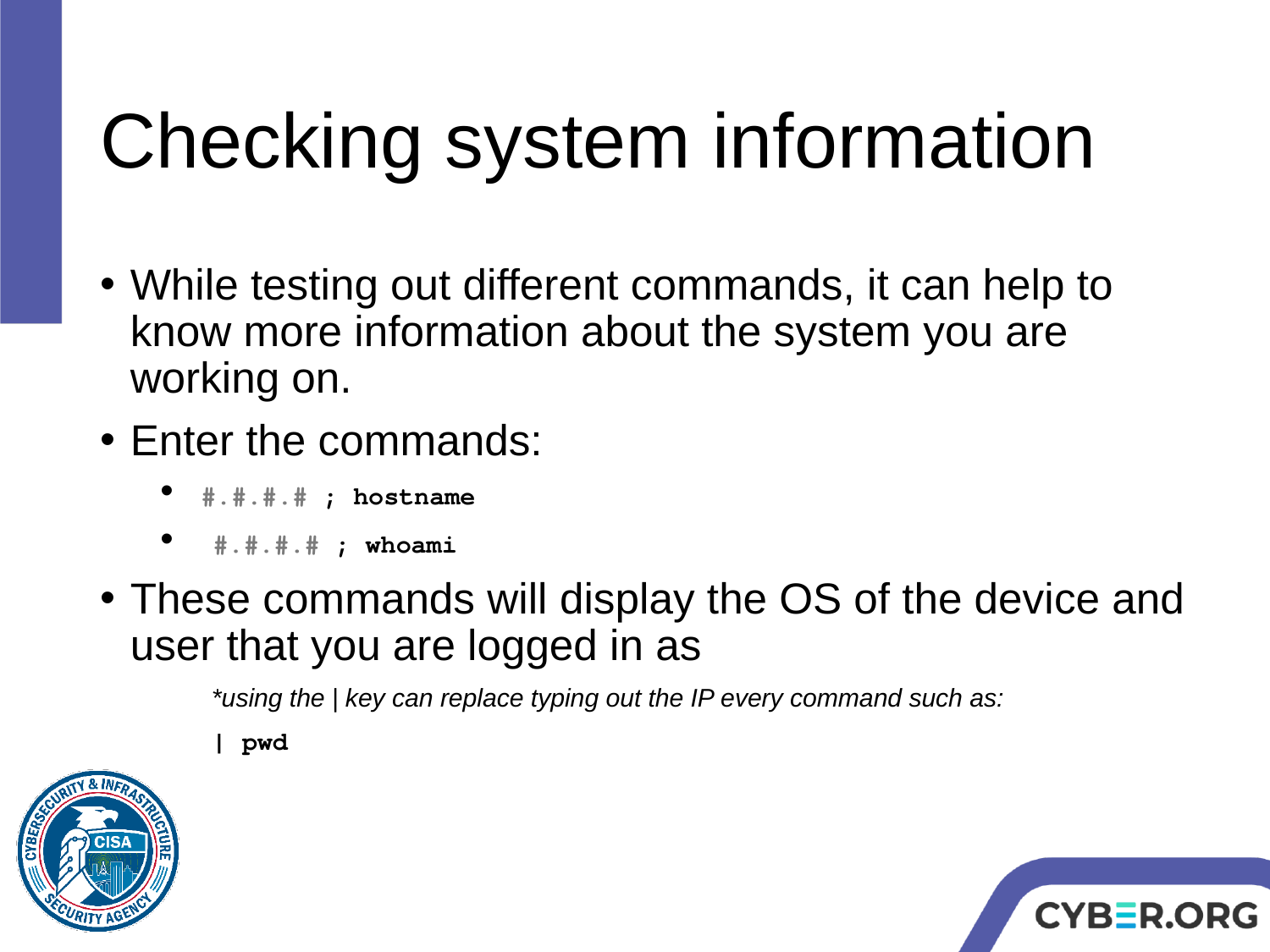

# Checking system information
While testing out different commands, it can help to know more information about the system you are working on.
Enter the commands:
 #.#.#.# ; hostname
 #.#.#.# ; whoami
These commands will display the OS of the device and user that you are logged in as
	*using the | key can replace typing out the IP every command such as:
	| pwd